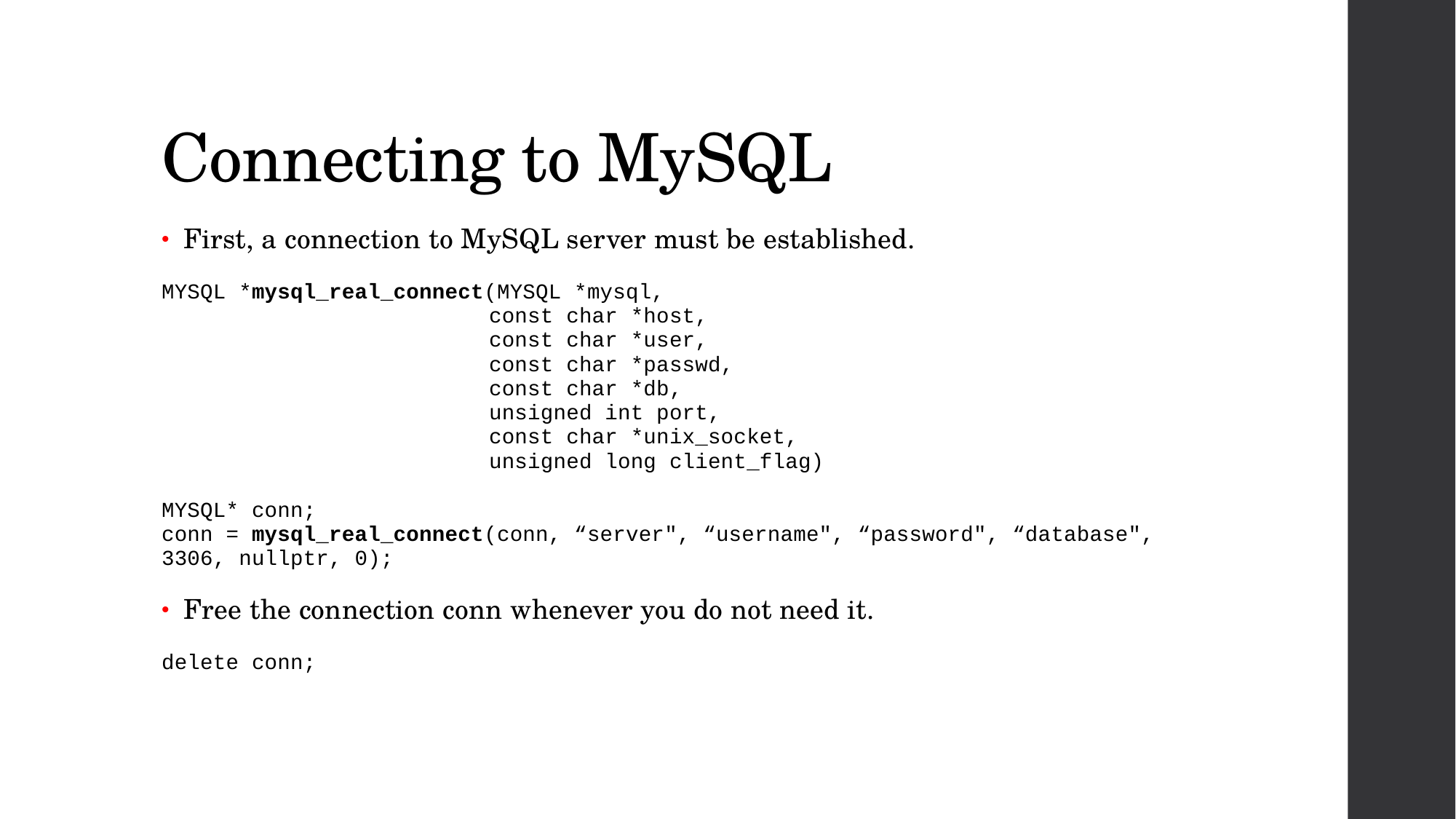

# Connecting to MySQL
First, a connection to MySQL server must be established.
MYSQL *mysql_real_connect(MYSQL *mysql,
			const char *host,
			const char *user,
			const char *passwd,
			const char *db,
			unsigned int port,
			const char *unix_socket,
			unsigned long client_flag)
MYSQL* conn;
conn = mysql_real_connect(conn, “server", “username", “password", “database", 3306, nullptr, 0);
Free the connection conn whenever you do not need it.
delete conn;